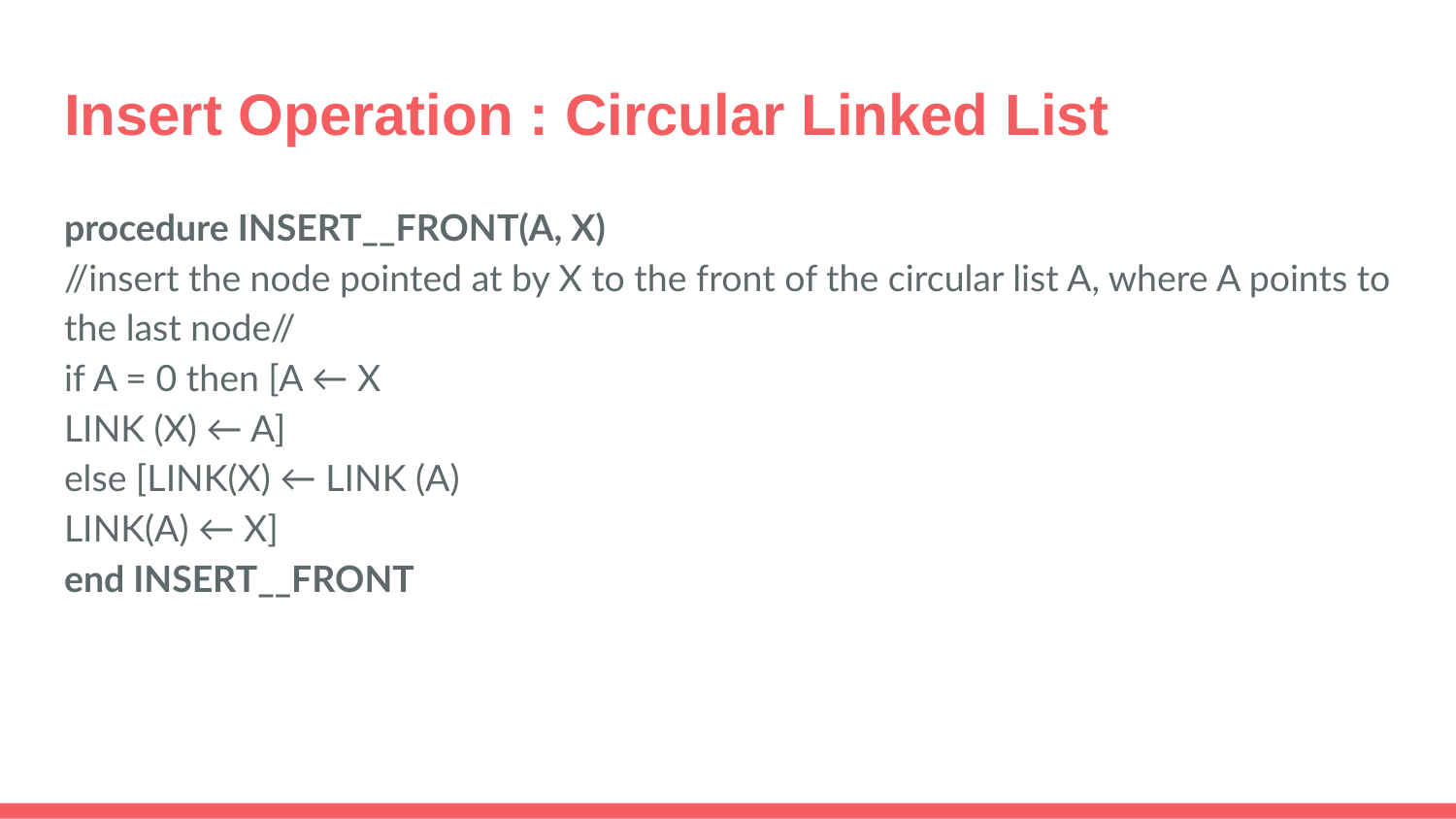

# Insert Operation : Circular Linked List
procedure INSERT__FRONT(A, X)
//insert the node pointed at by X to the front of the circular list A, where A points to the last node//
if A = 0 then [A ← X
LINK (X) ← A]
else [LINK(X) ← LINK (A)
LINK(A) ← X]
end INSERT__FRONT